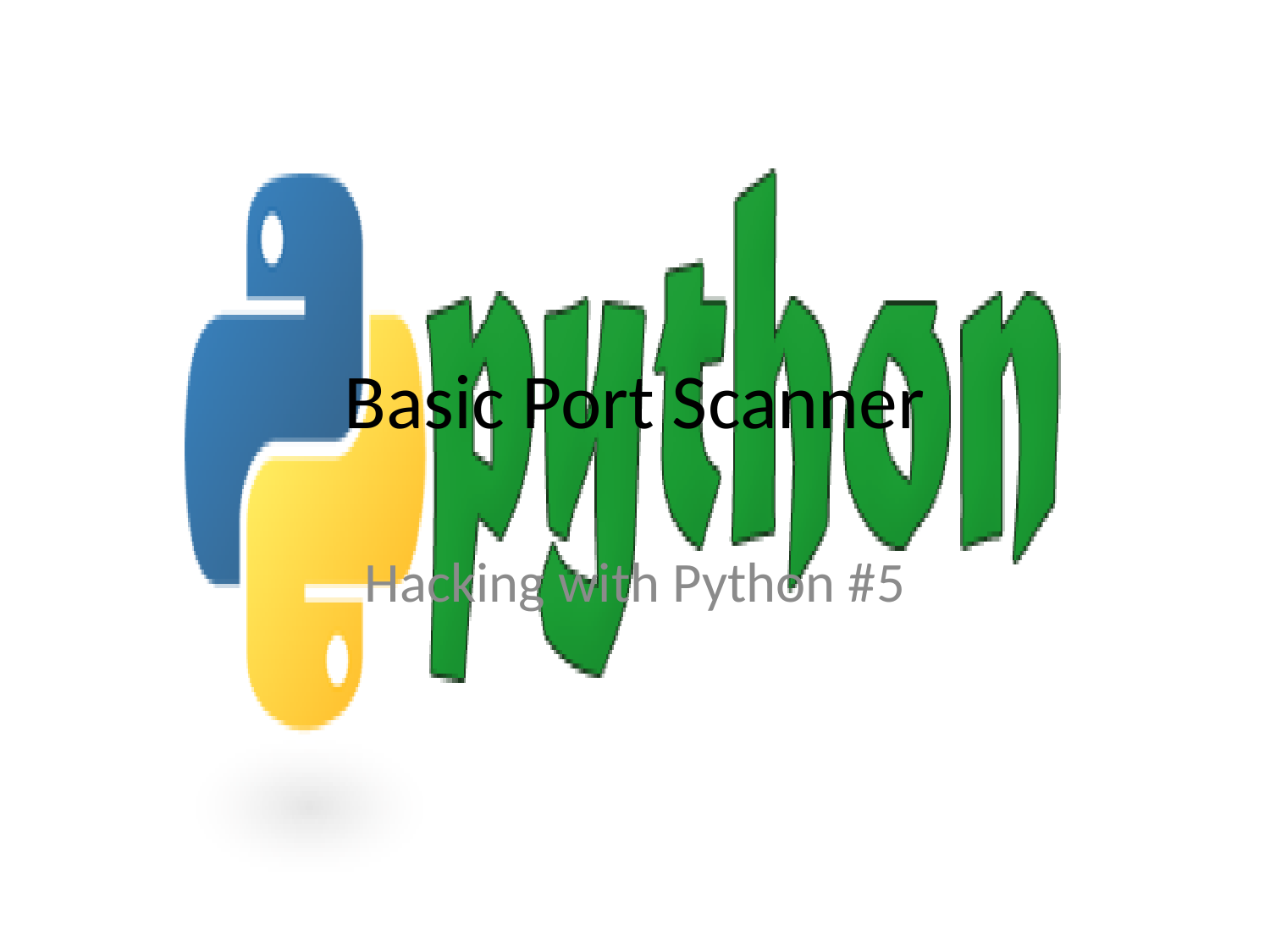

# Basic Port Scanner
Hacking with Python #5